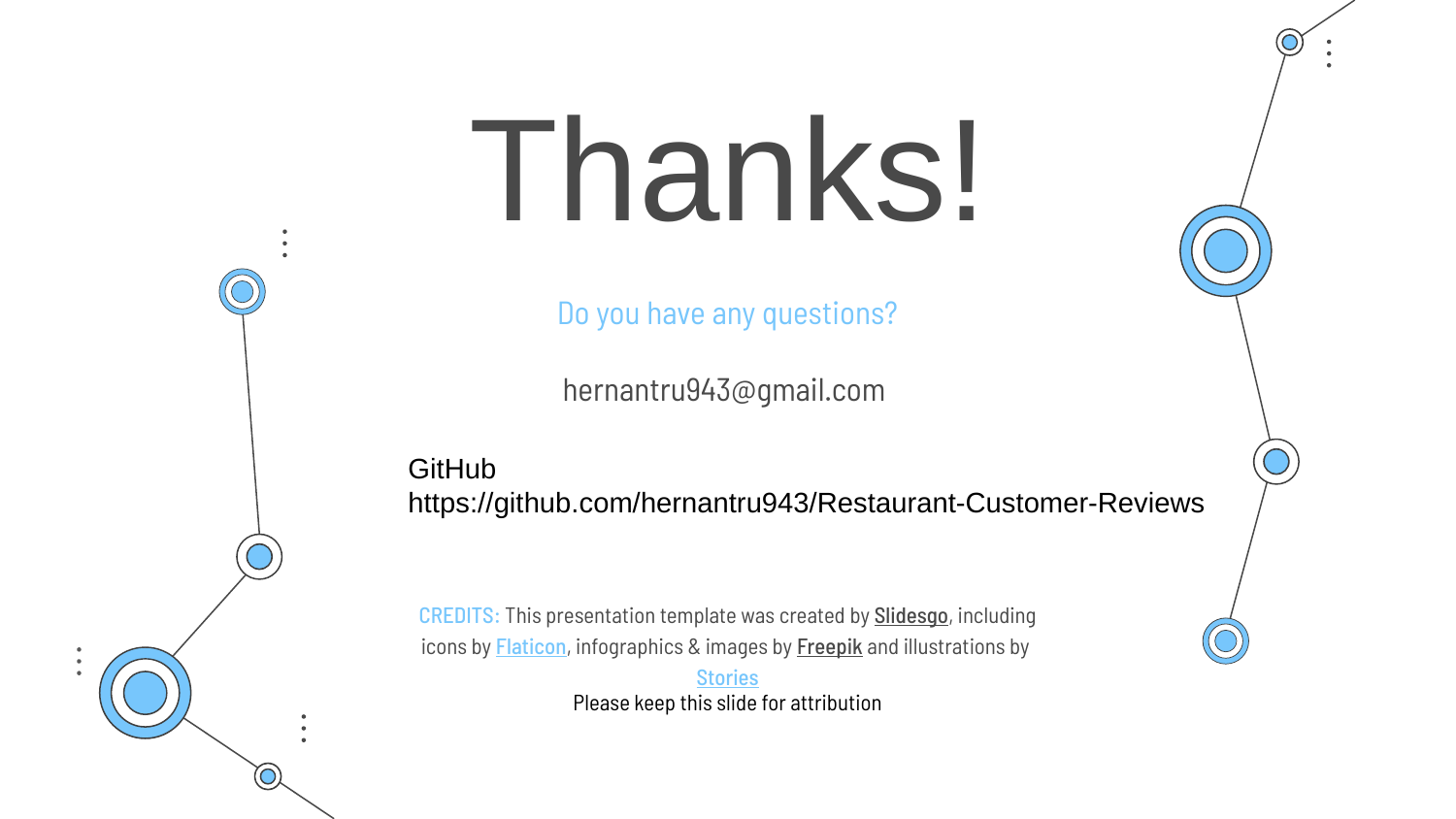

# Thanks!
Do you have any questions?

hernantru943@gmail.com
GitHub
https://github.com/hernantru943/Restaurant-Customer-Reviews
Please keep this slide for attribution